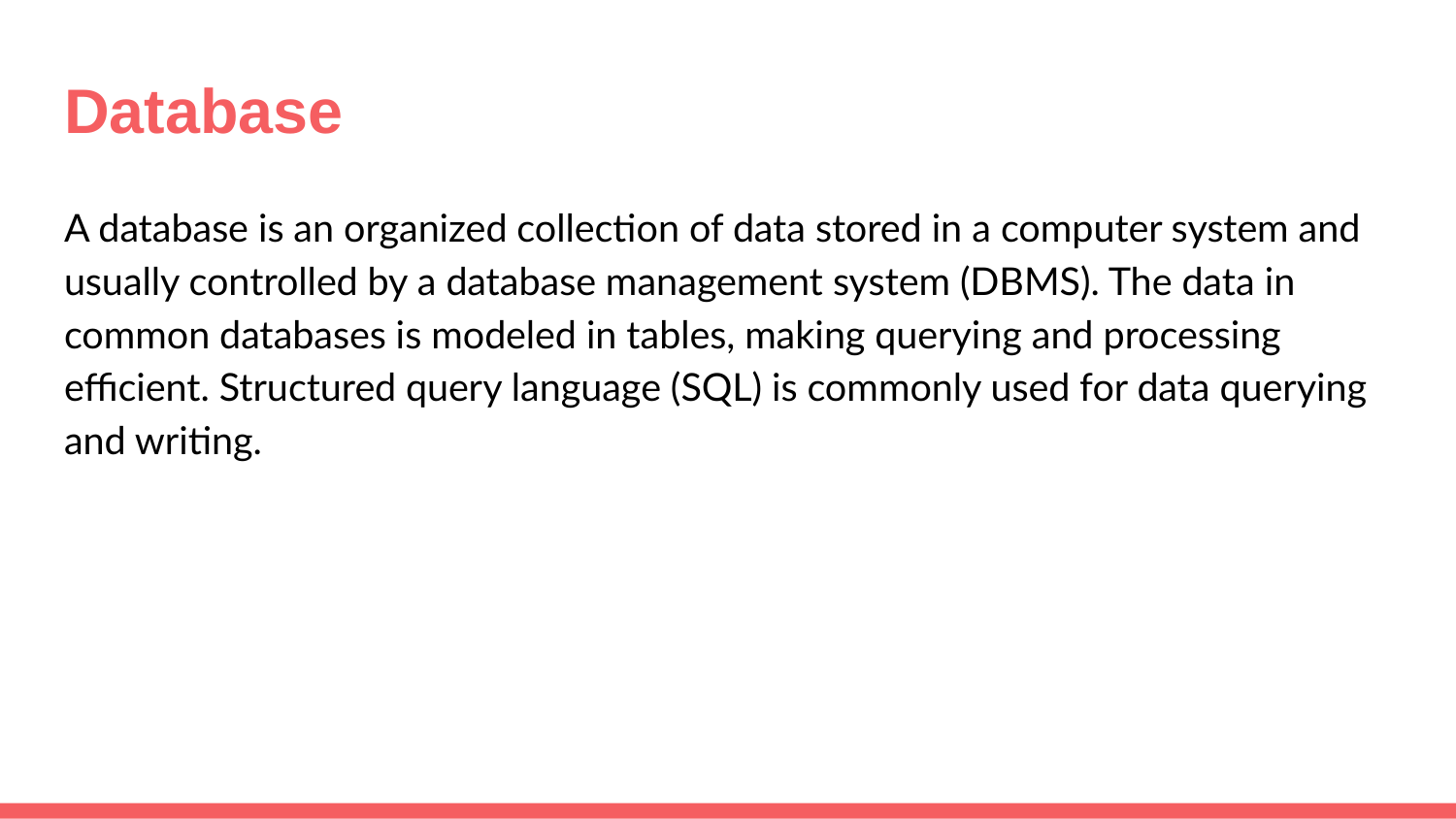

# Database
A database is an organized collection of data stored in a computer system and usually controlled by a database management system (DBMS). The data in common databases is modeled in tables, making querying and processing efficient. Structured query language (SQL) is commonly used for data querying and writing.